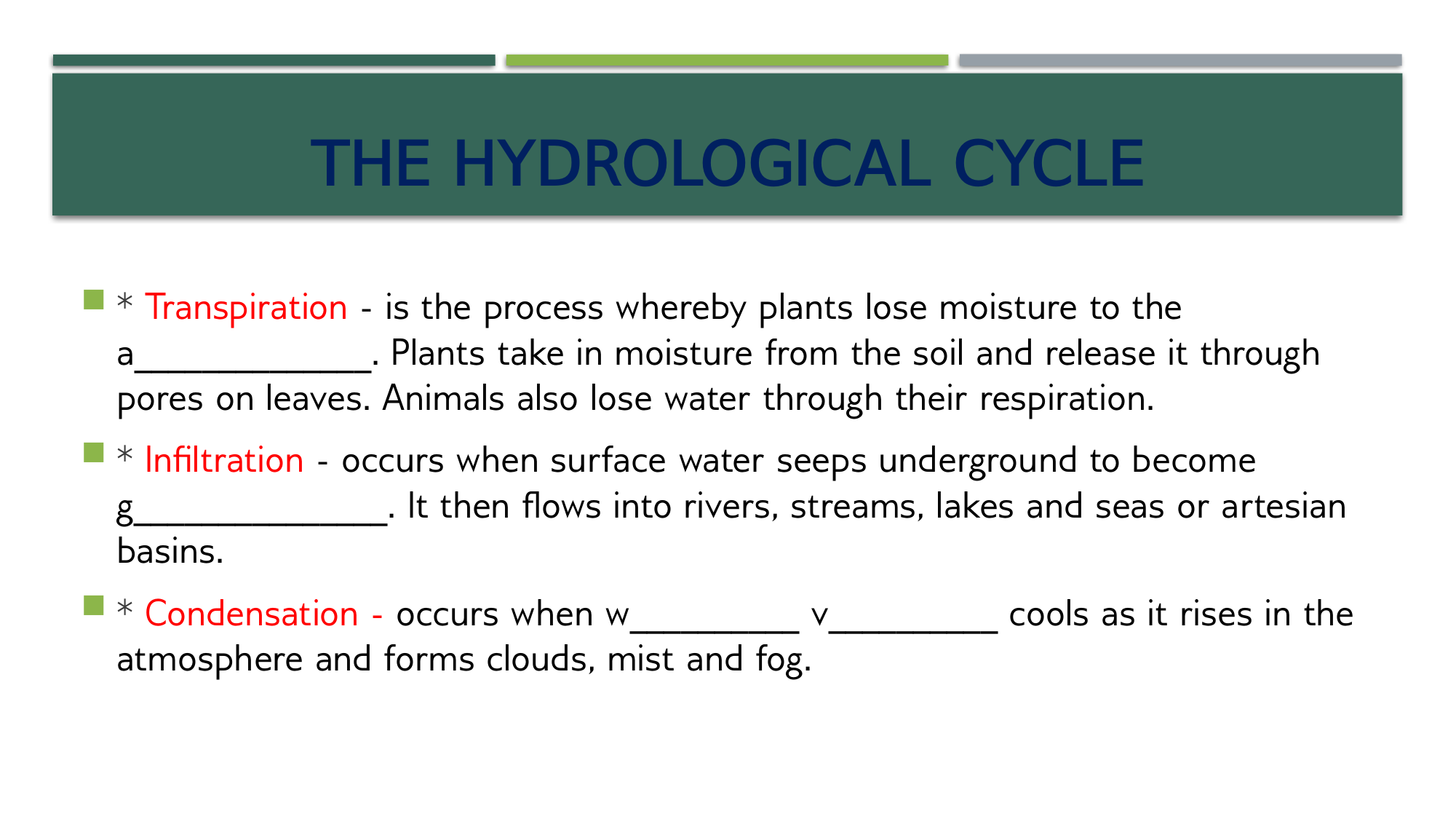

# The Hydrological Cycle
* Transpiration - is the process whereby plants lose moisture to the a______________. Plants take in moisture from the soil and release it through pores on leaves. Animals also lose water through their respiration.
* Infiltration - occurs when surface water seeps underground to become g_______________. It then flows into rivers, streams, lakes and seas or artesian basins.
* Condensation - occurs when w__________ v__________ cools as it rises in the atmosphere and forms clouds, mist and fog.